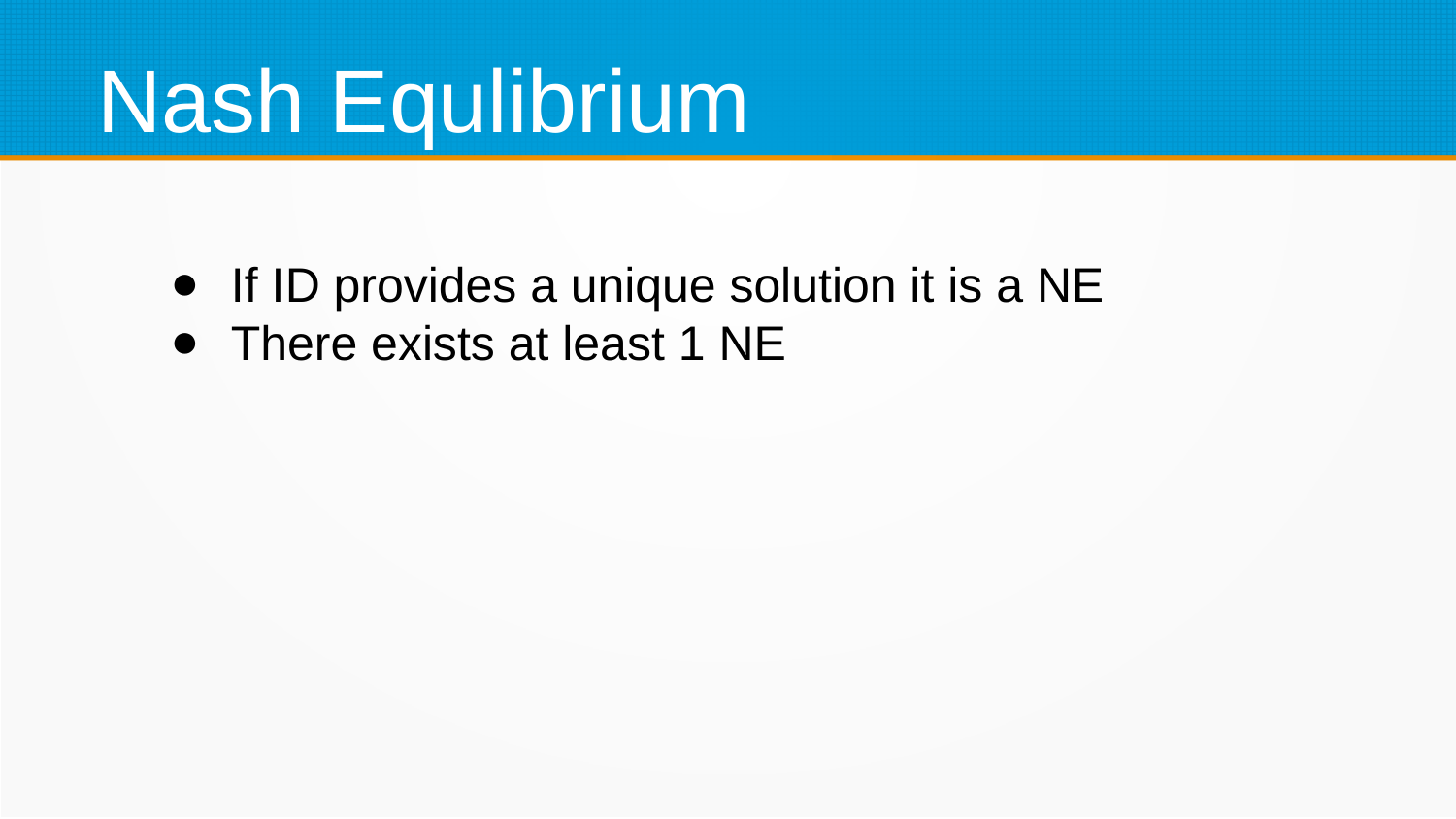

Nash Equlibrium
If ID provides a unique solution it is a NE
There exists at least 1 NE